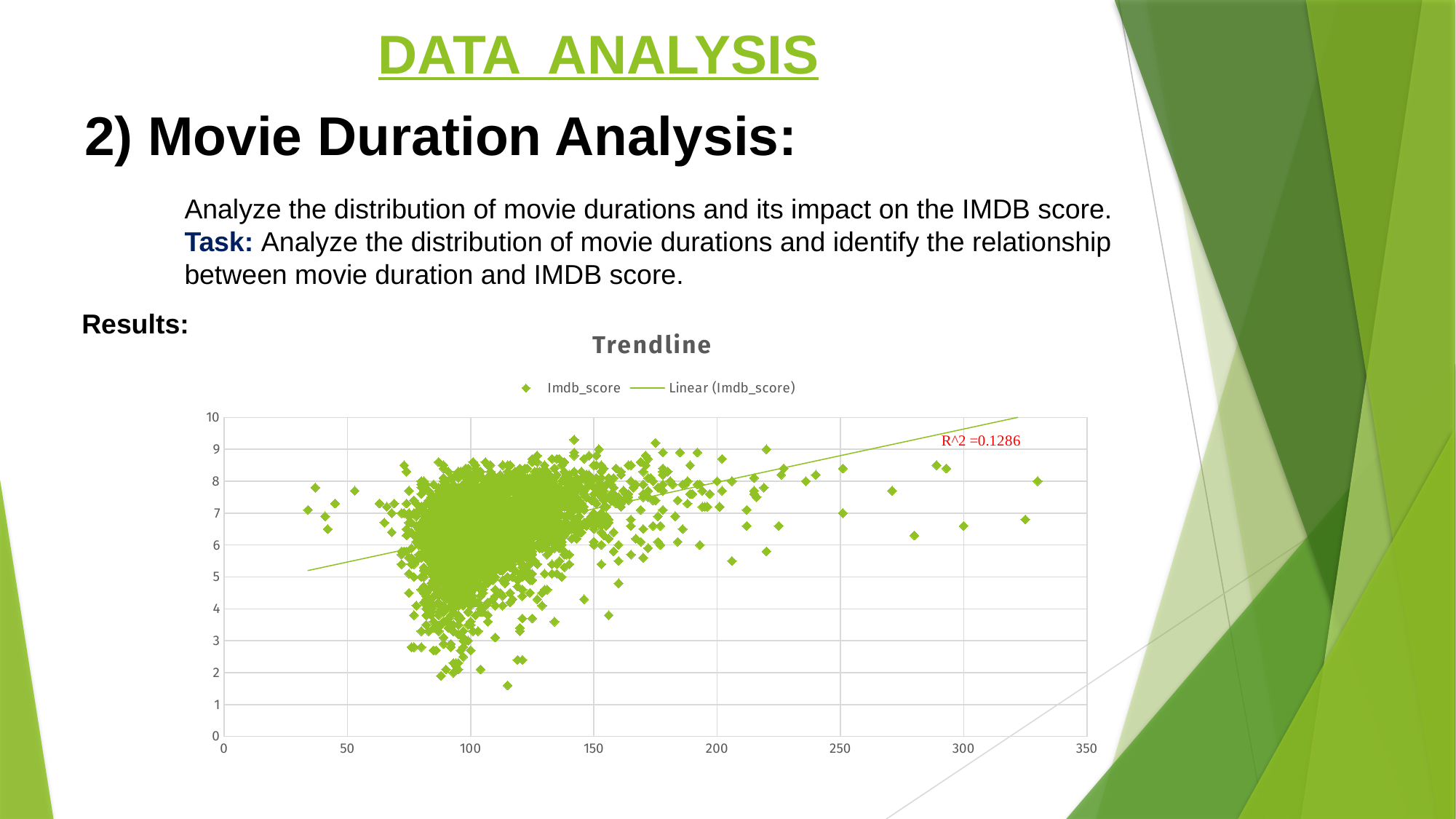

DATA  ANALYSIS
# 2) Movie Duration Analysis:
Analyze the distribution of movie durations and its impact on the IMDB score.
Task: Analyze the distribution of movie durations and identify the relationship
between movie duration and IMDB score.
Results:

### Chart: Trendline

| Category | Imdb_score |  |  |  |  |
|---|---|---|---|---|---|